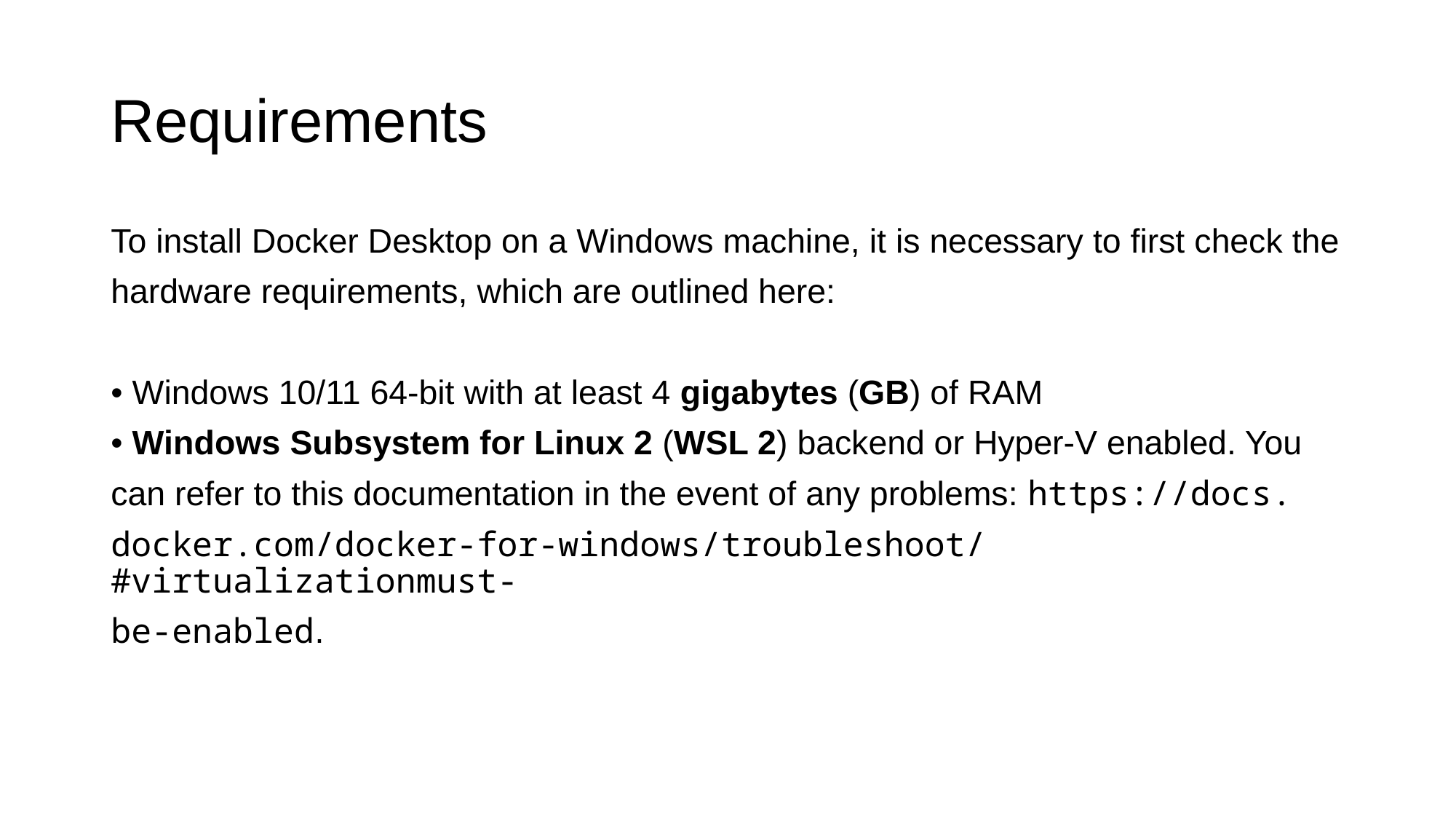

# Requirements
To install Docker Desktop on a Windows machine, it is necessary to first check the
hardware requirements, which are outlined here:

• Windows 10/11 64-bit with at least 4 gigabytes (GB) of RAM
• Windows Subsystem for Linux 2 (WSL 2) backend or Hyper-V enabled. You
can refer to this documentation in the event of any problems: https://docs.
docker.com/docker-for-windows/troubleshoot/#virtualizationmust-
be-enabled.